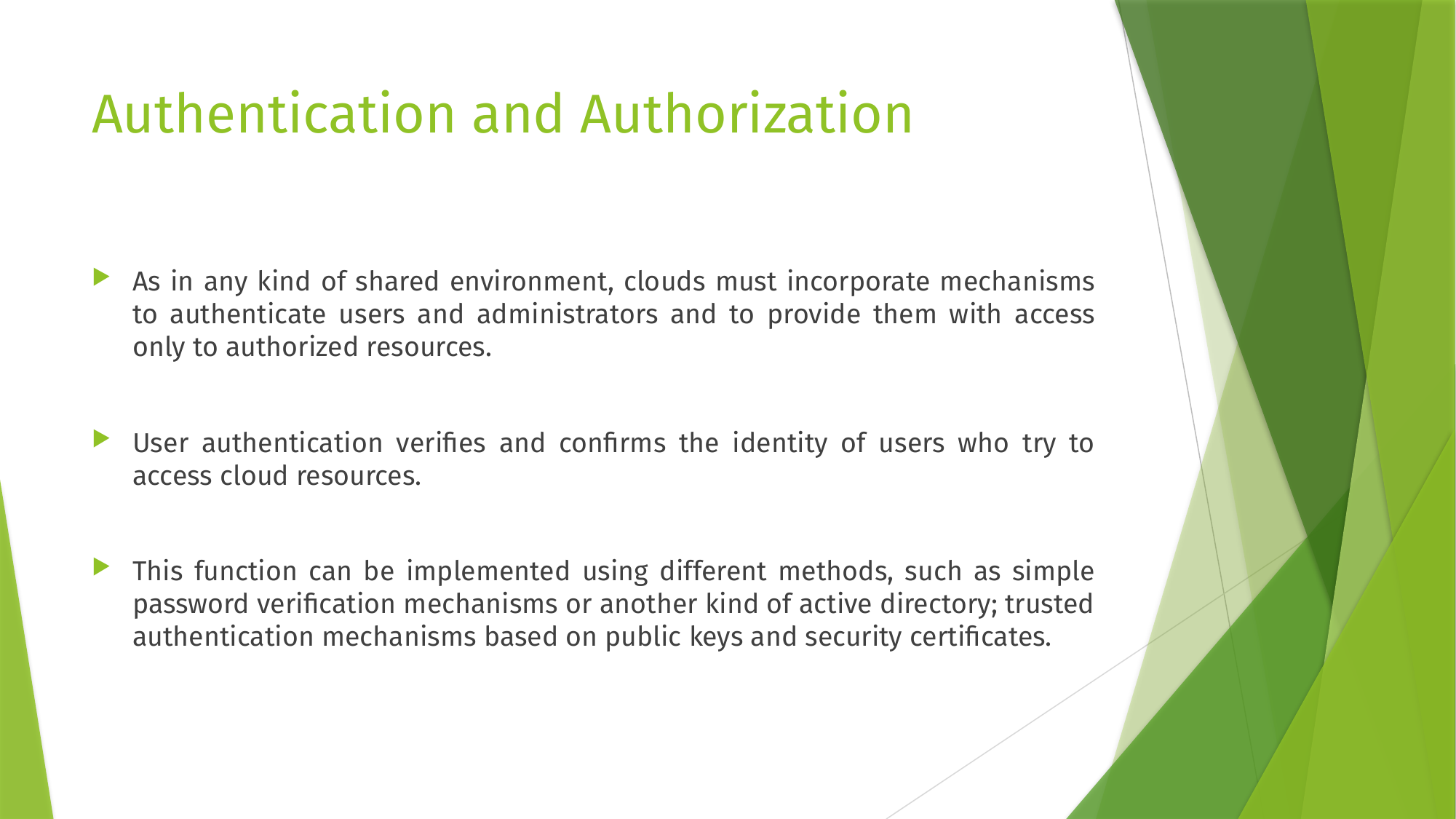

# Authentication and Authorization
As in any kind of shared environment, clouds must incorporate mechanisms to authenticate users and administrators and to provide them with access only to authorized resources.

User authentication verifies and confirms the identity of users who try to access cloud resources.

This function can be implemented using different methods, such as simple password verification mechanisms or another kind of active directory; trusted authentication mechanisms based on public keys and security certificates.